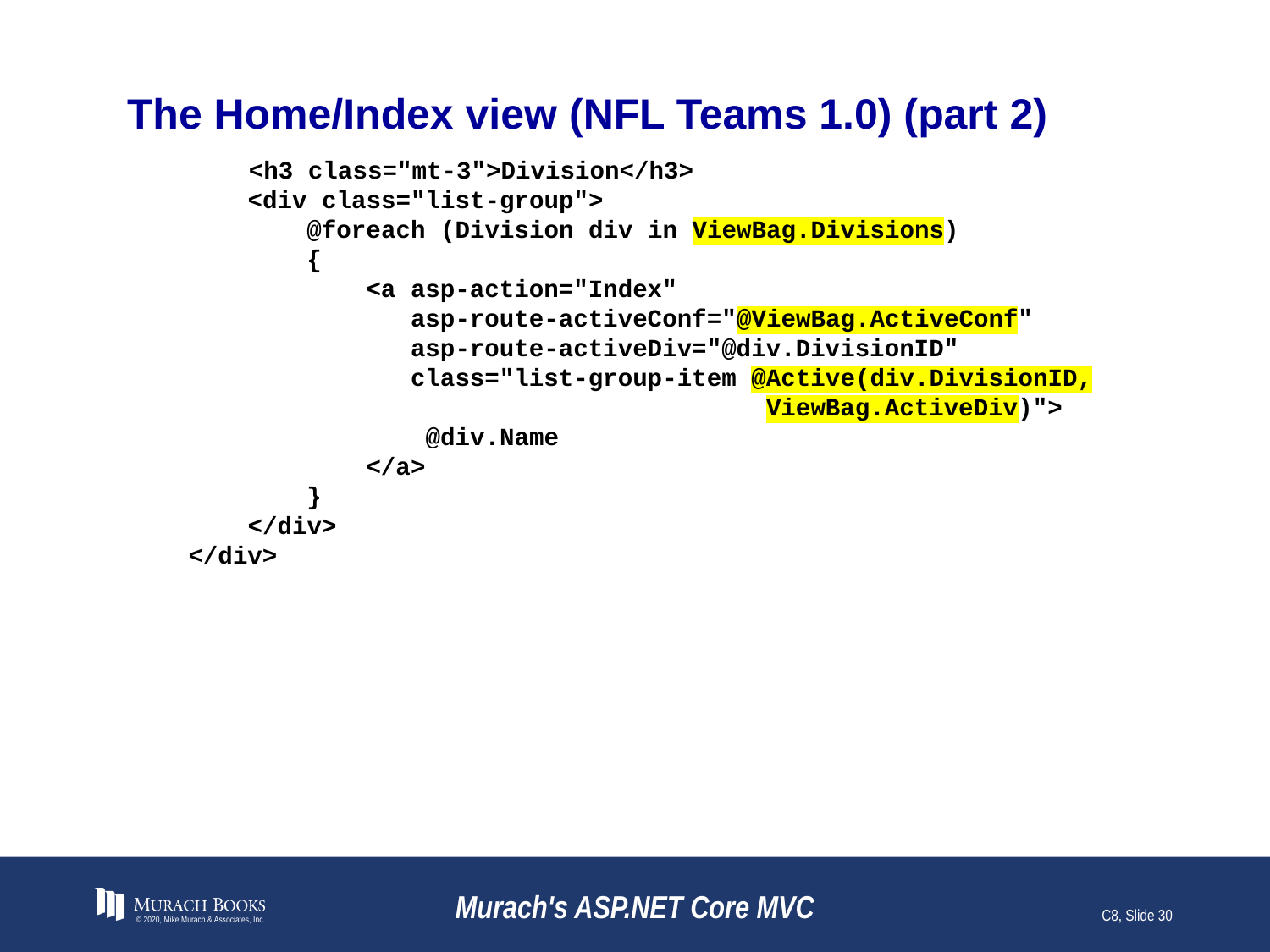

# The Home/Index view (NFL Teams 1.0) (part 2)
	<h3 class="mt-3">Division</h3>
        <div class="list-group">
            @foreach (Division div in ViewBag.Divisions)
            {
                <a asp-action="Index"
                   asp-route-activeConf="@ViewBag.ActiveConf"
                   asp-route-activeDiv="@div.DivisionID"
                   class="list-group-item @Active(div.DivisionID,
                                           ViewBag.ActiveDiv)">
                    @div.Name
                </a>
            }
        </div>
    </div>

© 2020, Mike Murach & Associates, Inc.
Murach's ASP.NET Core MVC

C8, Slide 30